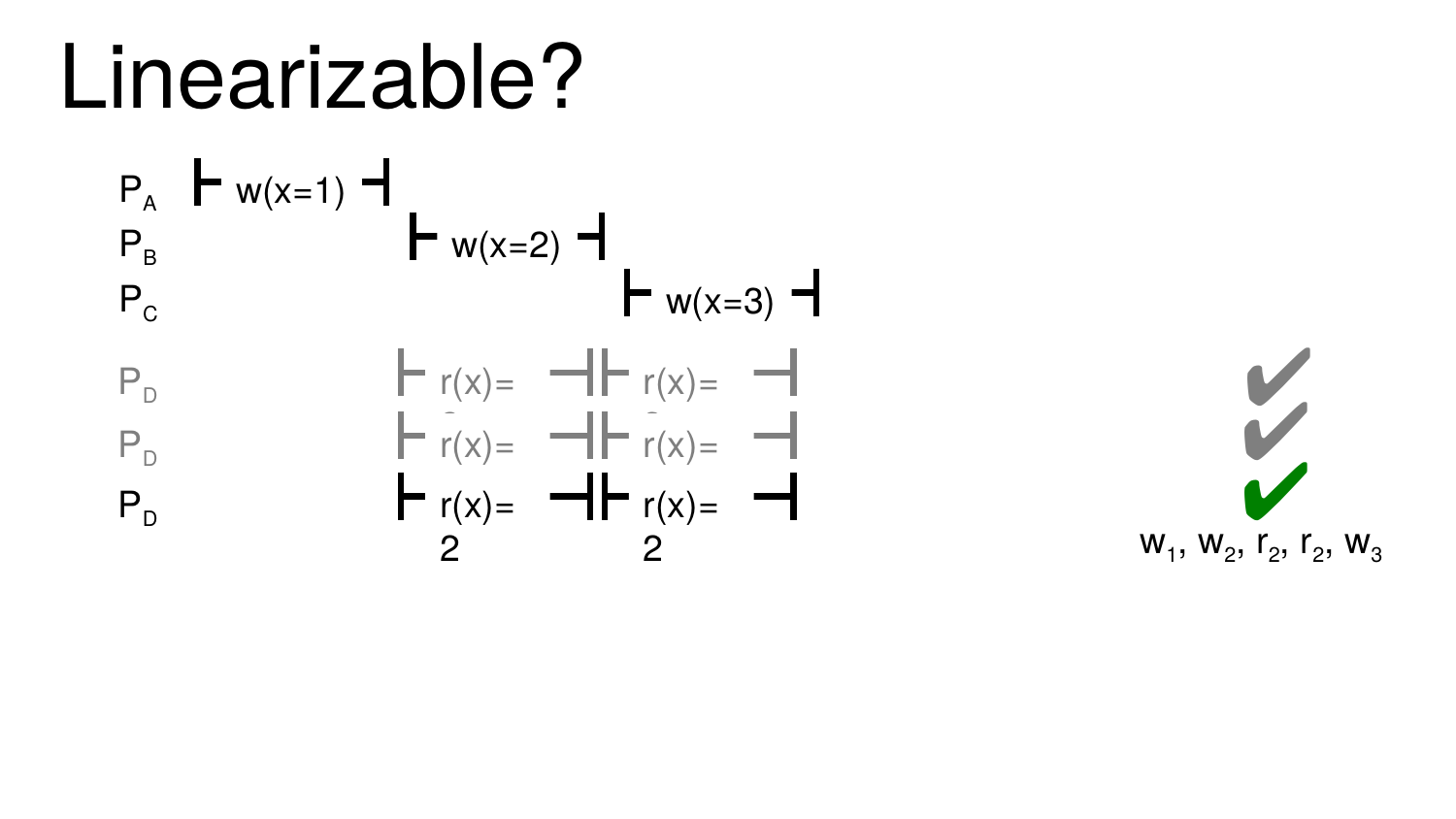

# Linearizable?
PA
w(x=1)
PB
w(x=2)
PC
w(x=3)
r(x)=2
r(x)=3
PD
✔
PD
r(x)=1
r(x)=2
✔

r(x)=2
r(x)=2
PD
✔

w1, w2, r2, r2, w3